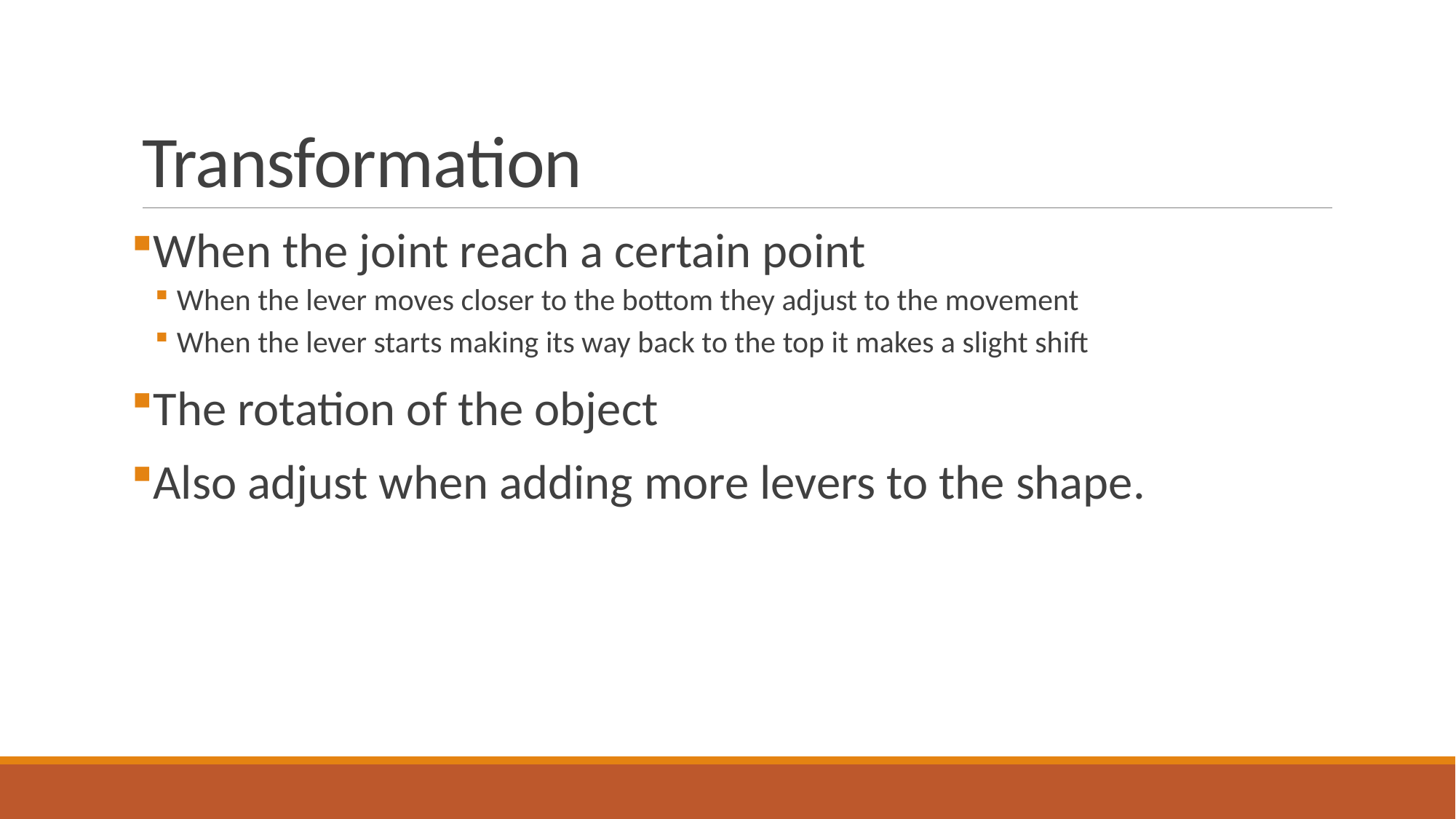

# Transformation
When the joint reach a certain point
When the lever moves closer to the bottom they adjust to the movement
When the lever starts making its way back to the top it makes a slight shift
The rotation of the object
Also adjust when adding more levers to the shape.